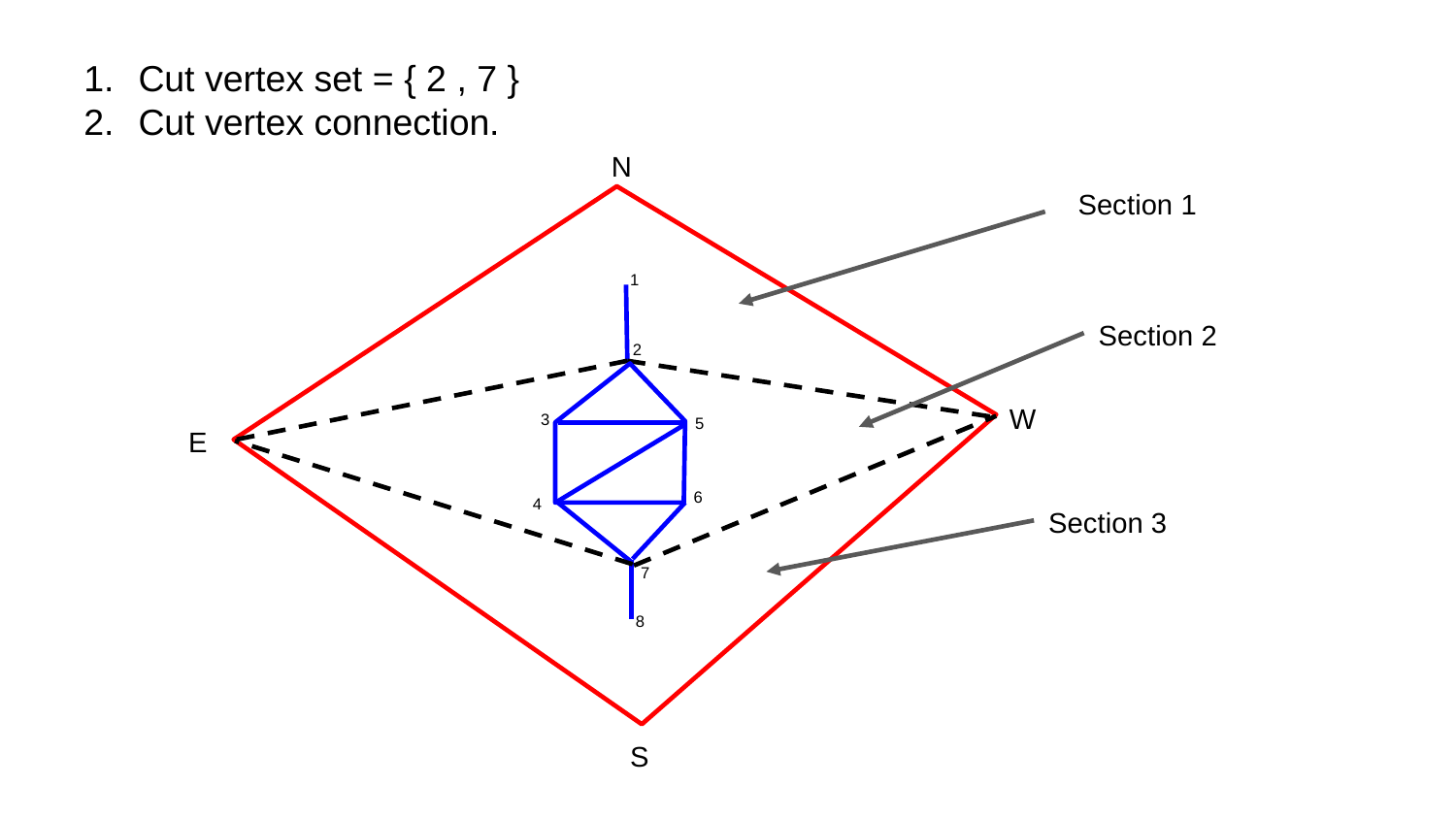

# Cut vertex set = { 2 , 7 }
Cut vertex connection.
N
Section 1

1
Section 2
2

W
3
5
E
6
4
Section 3
7
8
S